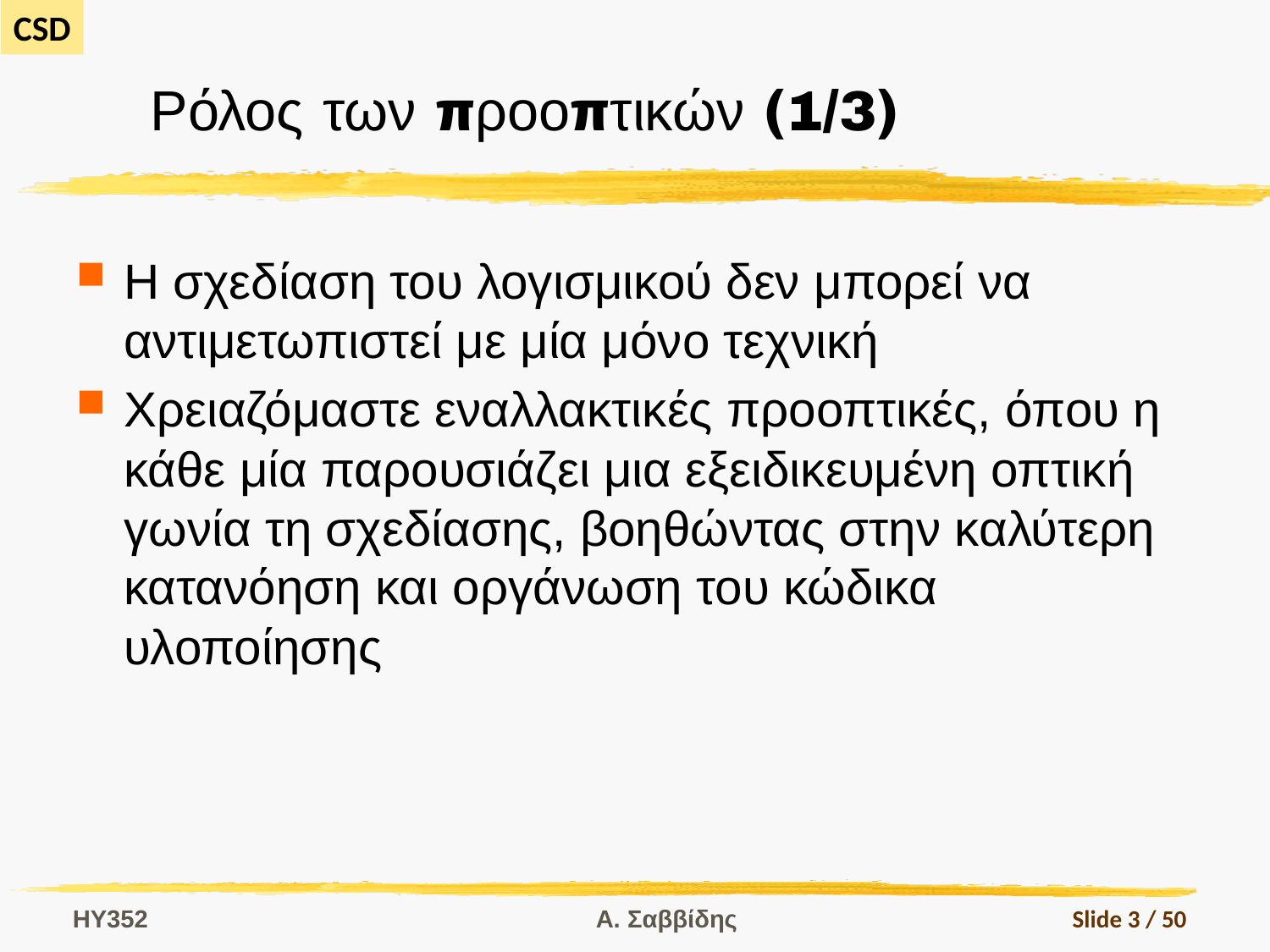

# Ρόλος των προοπτικών (1/3)
Η σχεδίαση του λογισμικού δεν μπορεί να αντιμετωπιστεί με μία μόνο τεχνική
Χρειαζόμαστε εναλλακτικές προοπτικές, όπου η κάθε μία παρουσιάζει μια εξειδικευμένη οπτική γωνία τη σχεδίασης, βοηθώντας στην καλύτερη κατανόηση και οργάνωση του κώδικα υλοποίησης
HY352
Α. Σαββίδης
Slide 3 / 50